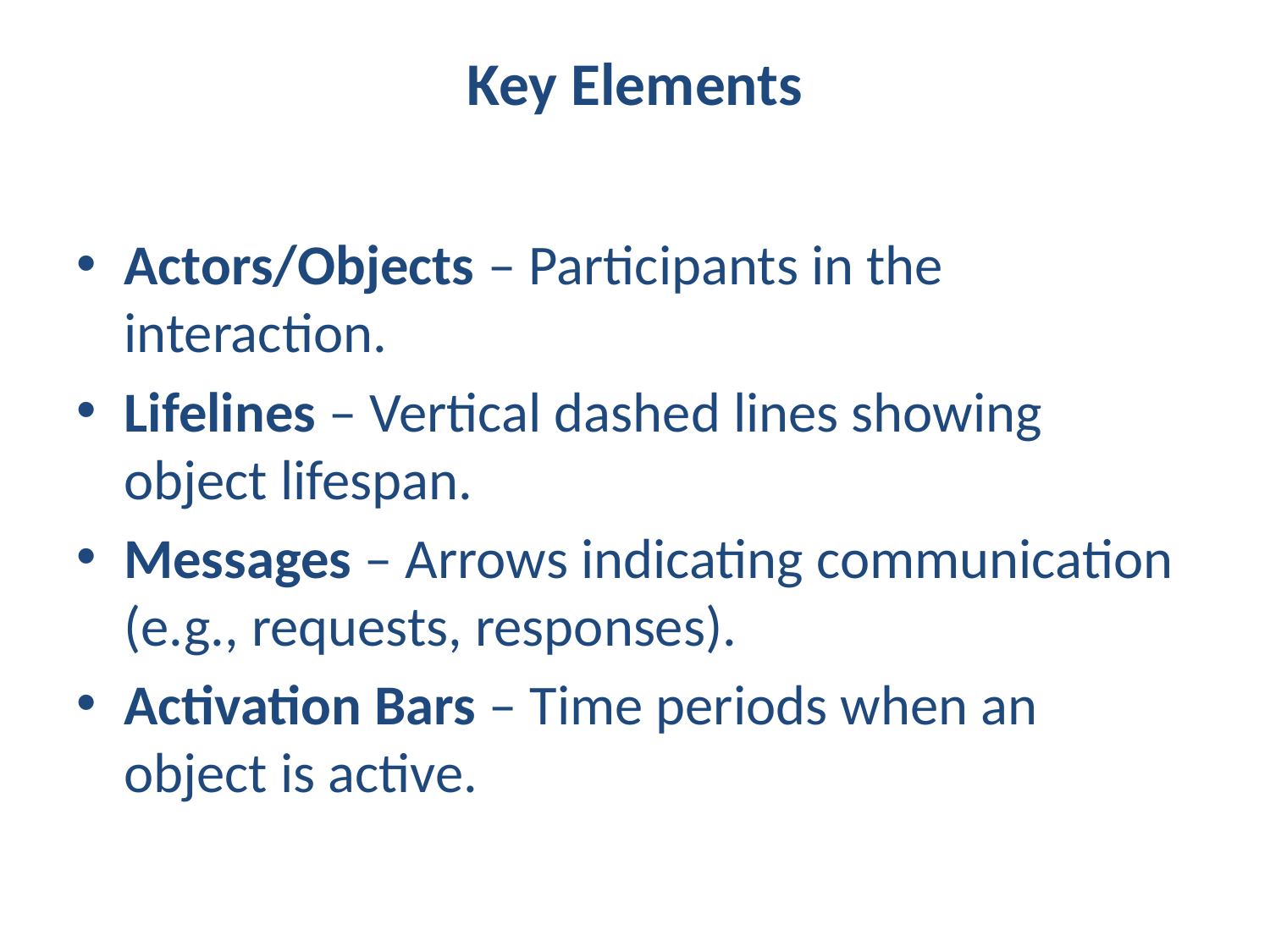

# Key Elements
Actors/Objects – Participants in the interaction.
Lifelines – Vertical dashed lines showing object lifespan.
Messages – Arrows indicating communication (e.g., requests, responses).
Activation Bars – Time periods when an object is active.